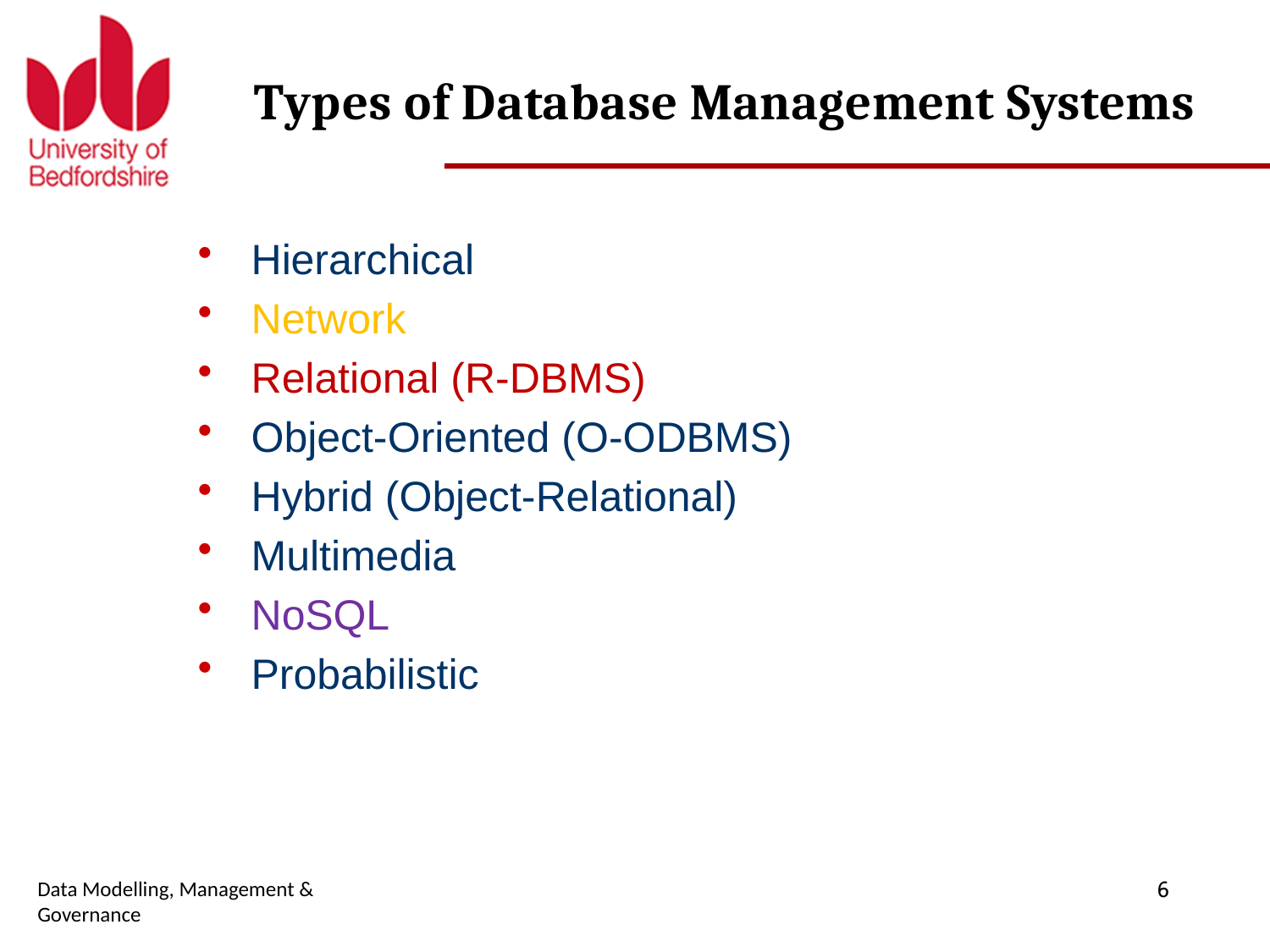

# Types of Database Management Systems
Hierarchical
Network
Relational (R-DBMS)
Object-Oriented (O-ODBMS)
Hybrid (Object-Relational)
Multimedia
NoSQL
Probabilistic

Data Modelling, Management & Governance